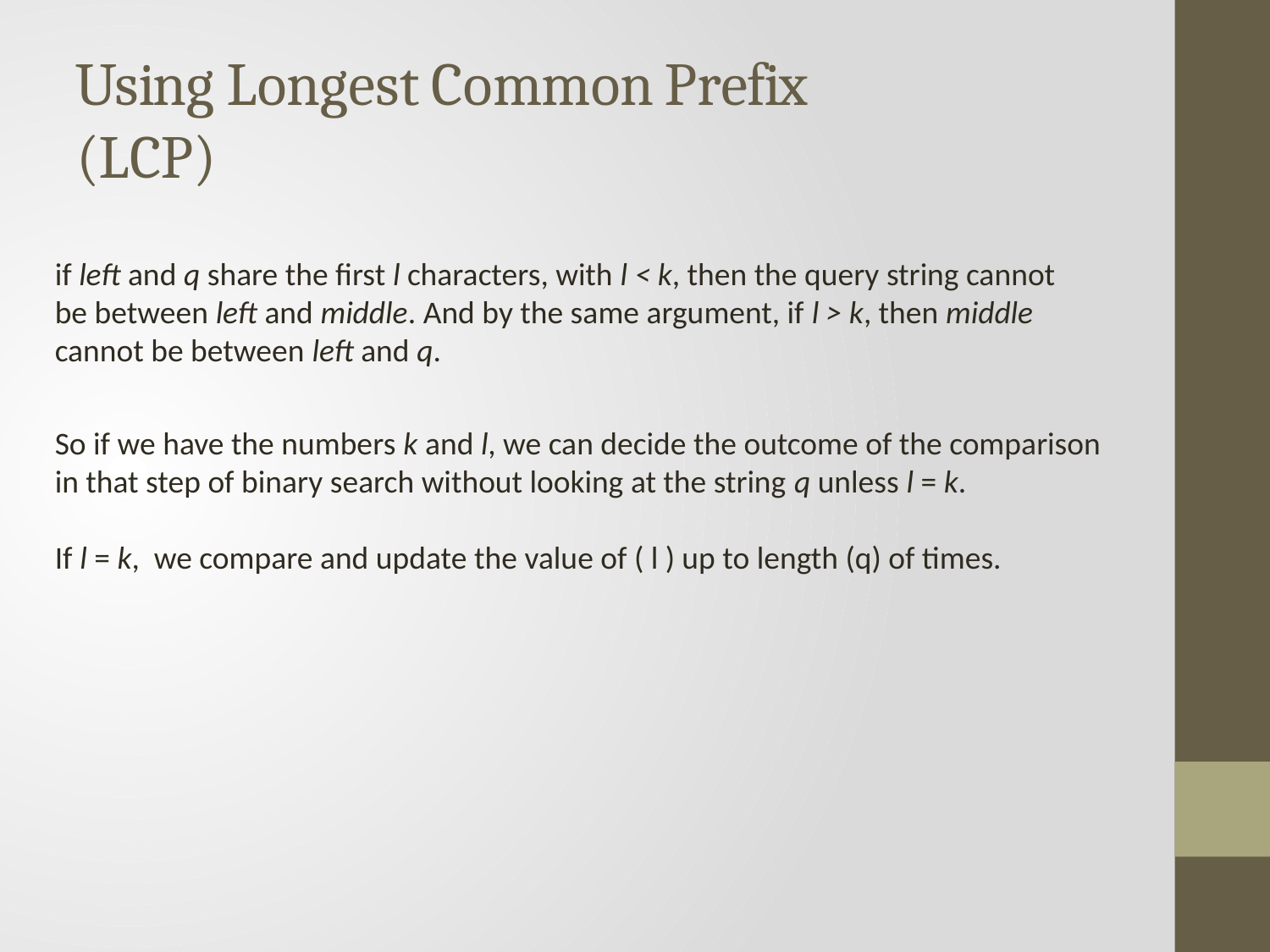

# Using Longest Common Prefix (LCP)
if left and q share the first l characters, with l < k, then the query string cannot
be between left and middle. And by the same argument, if l > k, then middle
cannot be between left and q.
So if we have the numbers k and l, we can decide the outcome of the comparison
in that step of binary search without looking at the string q unless l = k.

If l = k,  we compare and update the value of ( l ) up to length (q) of times.